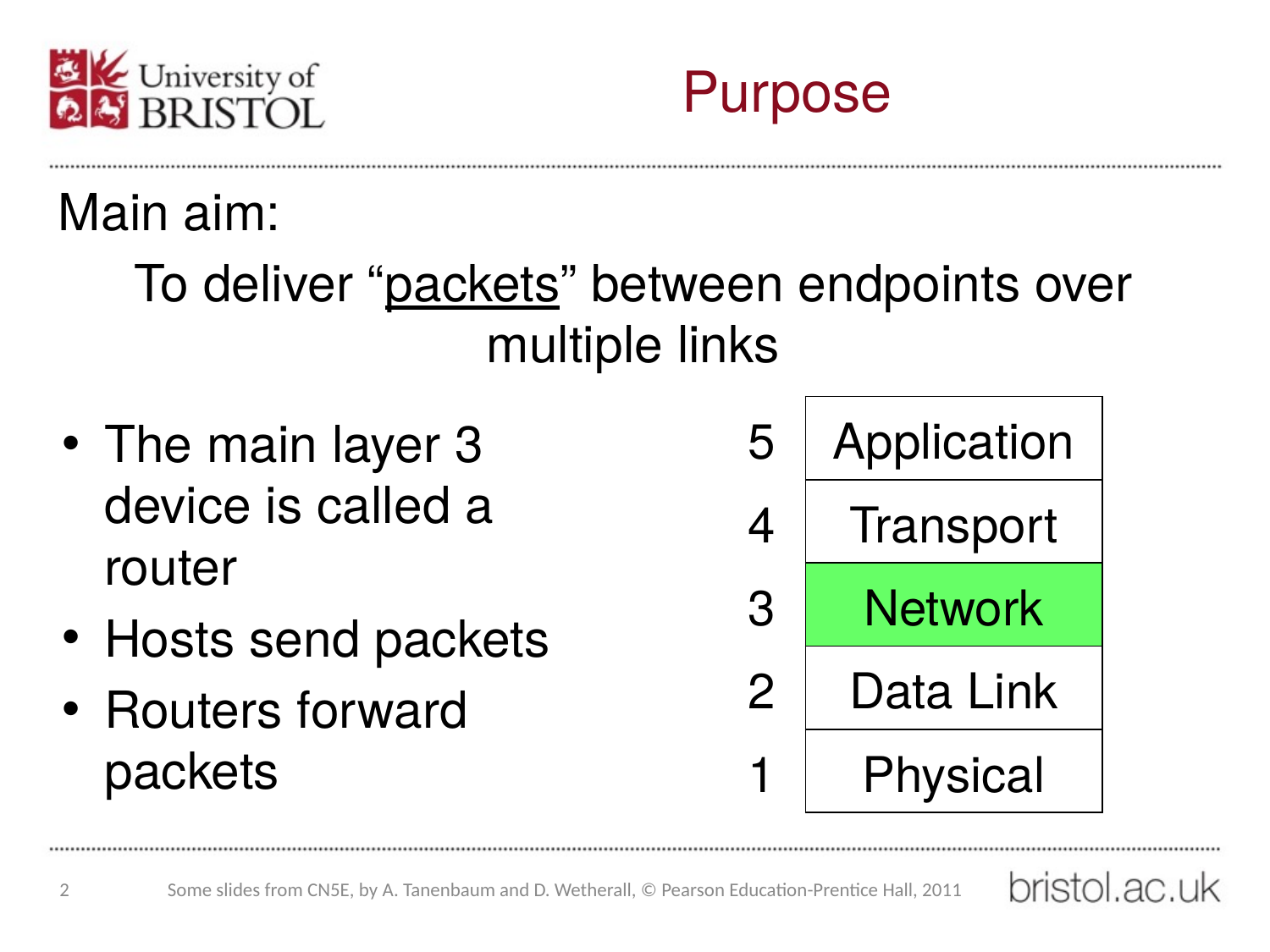

# Purpose
Main aim:
To deliver “packets” between endpoints over multiple links
| 5 | Application |
| --- | --- |
| 4 | Transport |
| 3 | Network |
| 2 | Data Link |
| 1 | Physical |
The main layer 3 device is called a router
Hosts send packets
Routers forward packets
2
Some slides from CN5E, by A. Tanenbaum and D. Wetherall, © Pearson Education-Prentice Hall, 2011